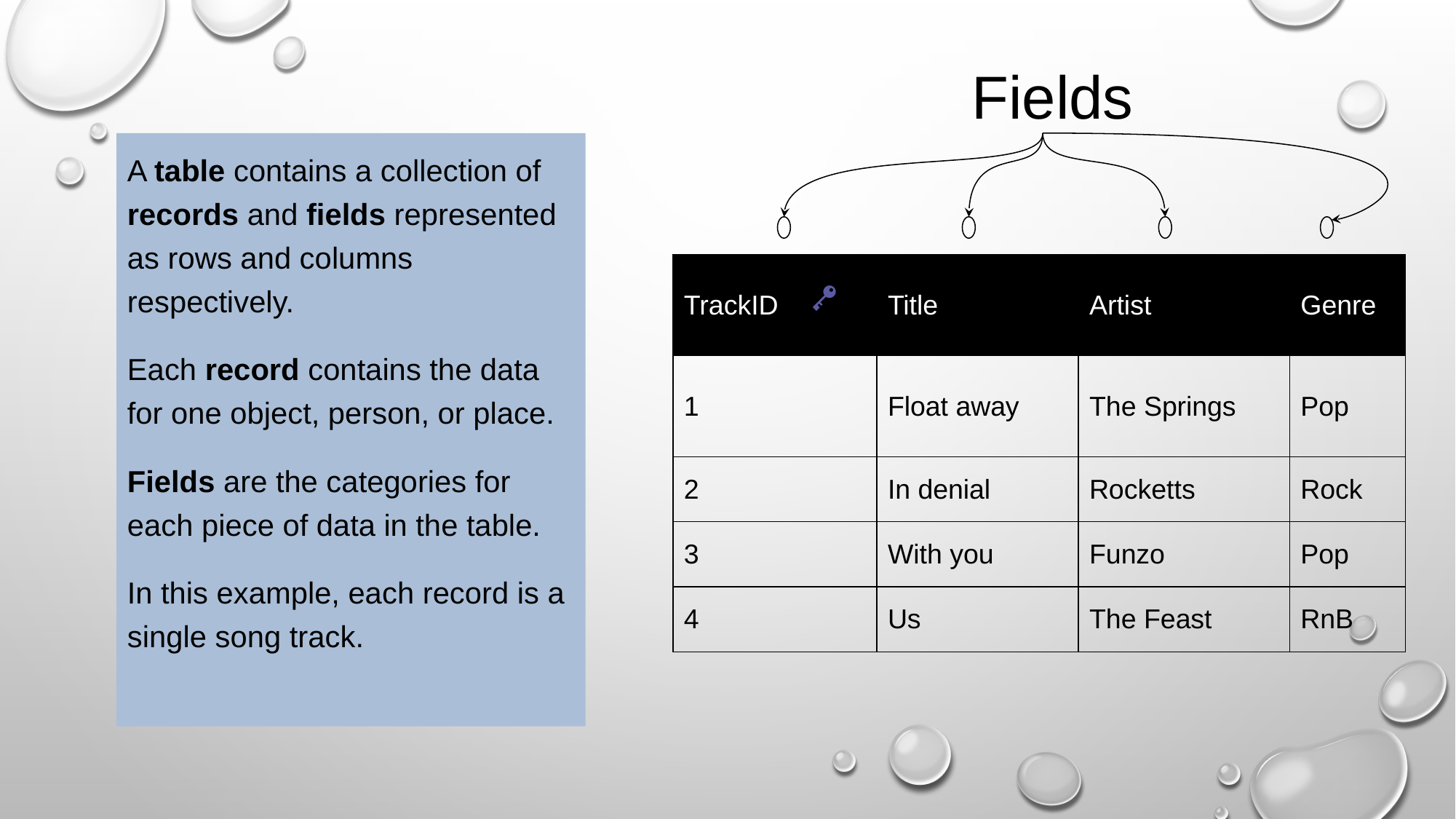

Fields
A table contains a collection of records and fields represented as rows and columns respectively.
Each record contains the data for one object, person, or place.
Fields are the categories for each piece of data in the table.
In this example, each record is a single song track.

| TrackID | Title | Artist | Genre |
| --- | --- | --- | --- |
| 1 | Float away | The Springs | Pop |
| 2 | In denial | Rocketts | Rock |
| 3 | With you | Funzo | Pop |
| 4 | Us | The Feast | RnB |
🔑